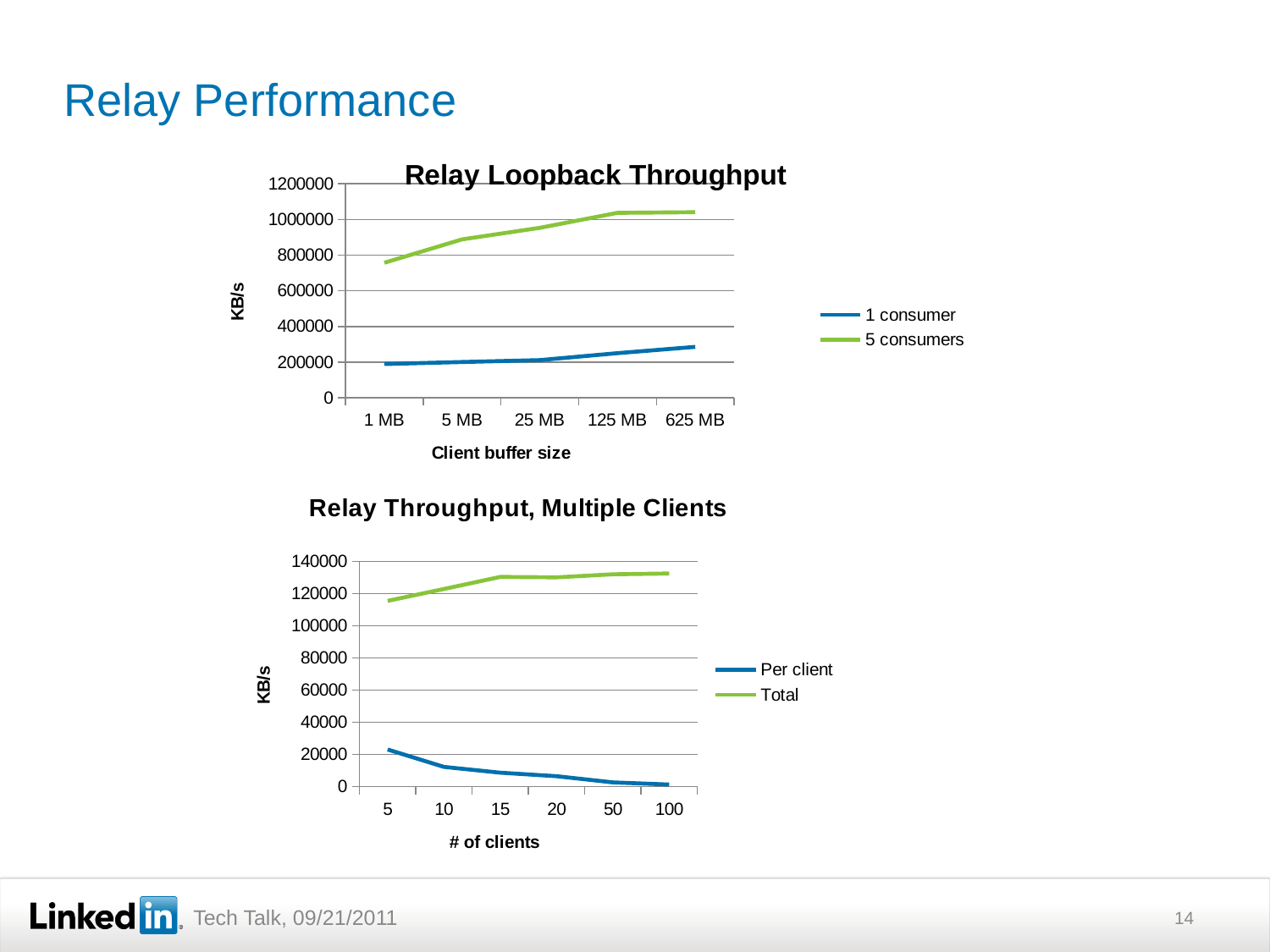

# Relay Performance

### Chart: Relay Loopback Throughput

| Category | 1 consumer | 5 consumers |
|---|---|---|
| 1 MB | 189097.0333333333 | 757119.7 |
| 5 MB | 200164.65 | 888199.1000000001 |
| 25 MB | 210876.5 | 952833.6000000001 |
| 125 MB | 249916.1 | 1036990.6 |
| 625 MB | 285162.5 | 1040694.6 |

### Chart: Relay Throughput, Multiple Clients

| Category | Per client | Total |
|---|---|---|
| 5.0 | 23101.86 | 115509.3 |
| 10.0 | 12290.94 | 122909.4 |
| 15.0 | 8694.36 | 130415.4 |
| 20.0 | 6506.68 | 130133.6 |
| 50.0 | 2640.88 | 132044.0 |
| 100.0 | 1325.4 | 132540.0 |
14